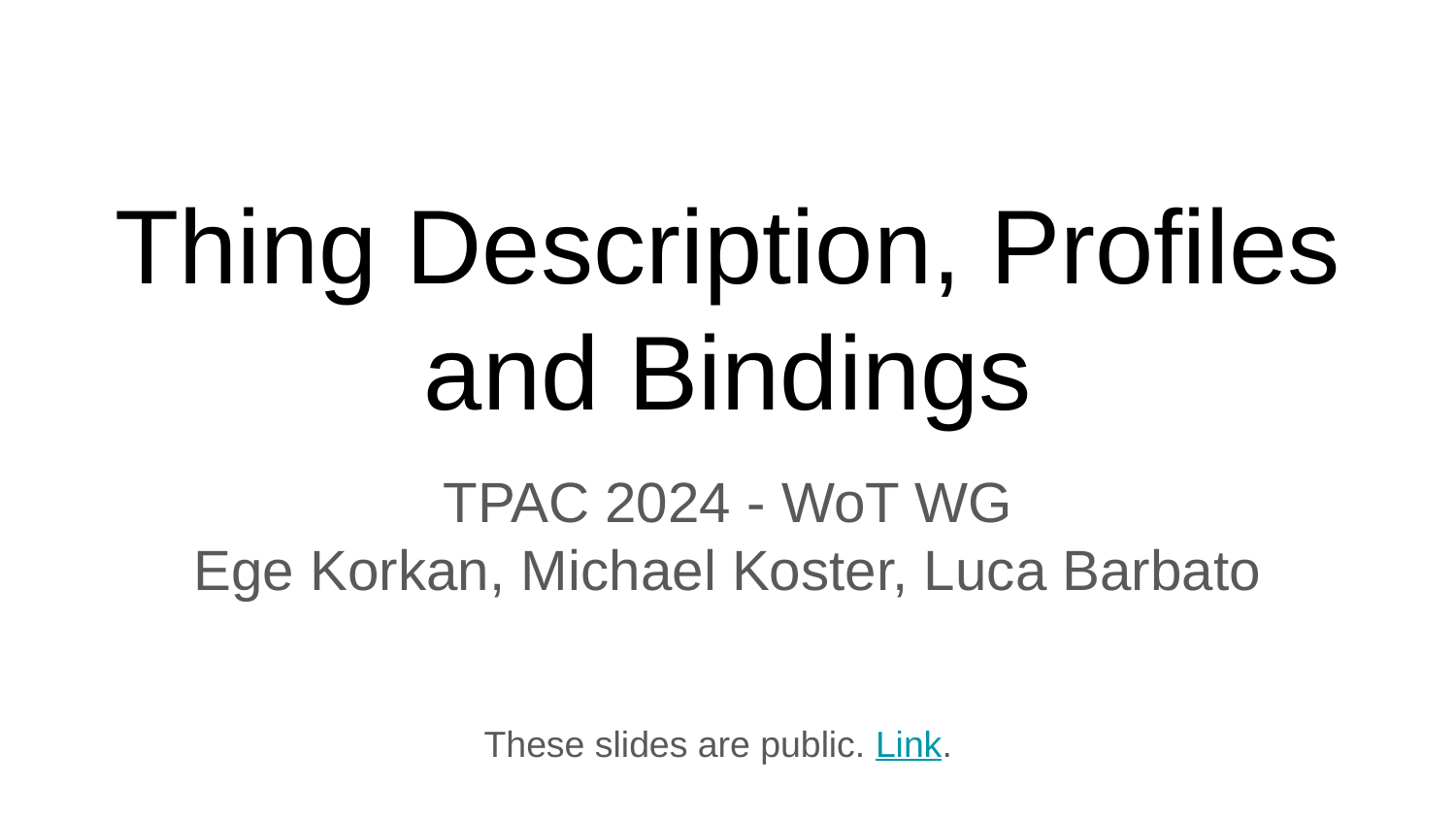

# Thing Description, Profiles and Bindings
TPAC 2024 - WoT WG
Ege Korkan, Michael Koster, Luca Barbato
These slides are public. Link.